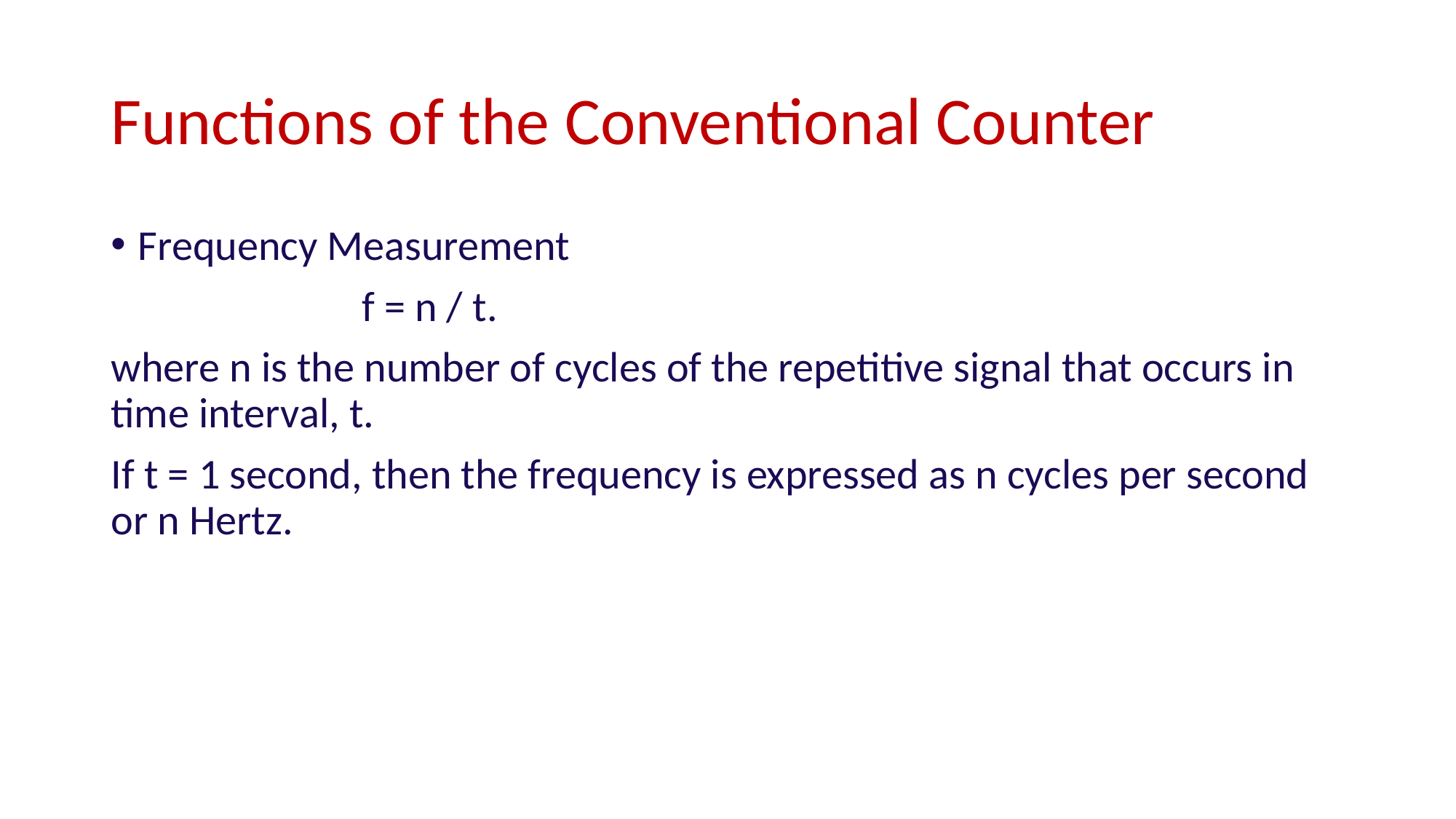

# Functions of the Conventional Counter
Frequency Measurement
                          f = n / t.
where n is the number of cycles of the repetitive signal that occurs in time interval, t.
If t = 1 second, then the frequency is expressed as n cycles per second or n Hertz.